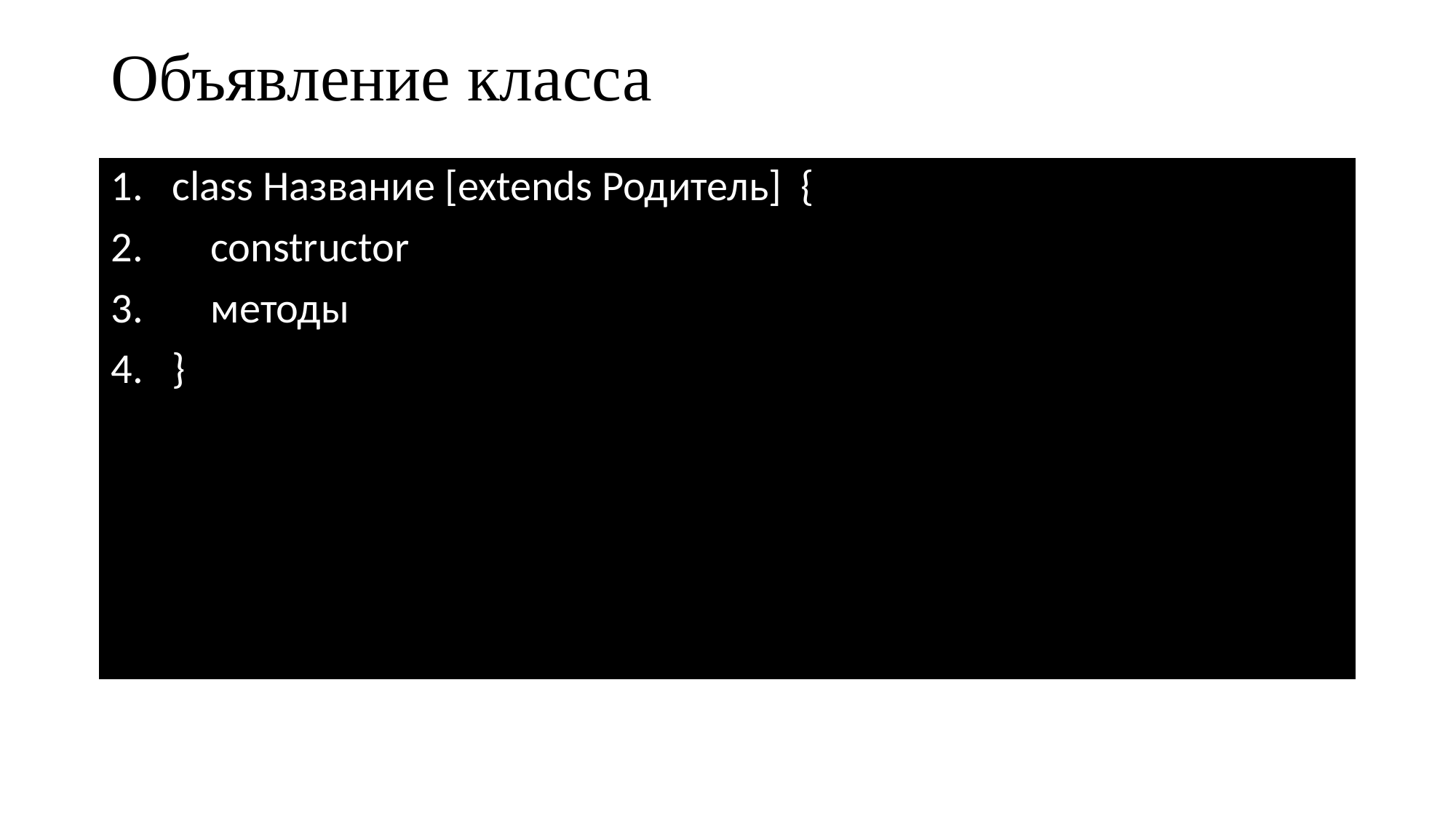

# Объявление класса
class Название [extends Родитель]  {
    constructor
    методы
}